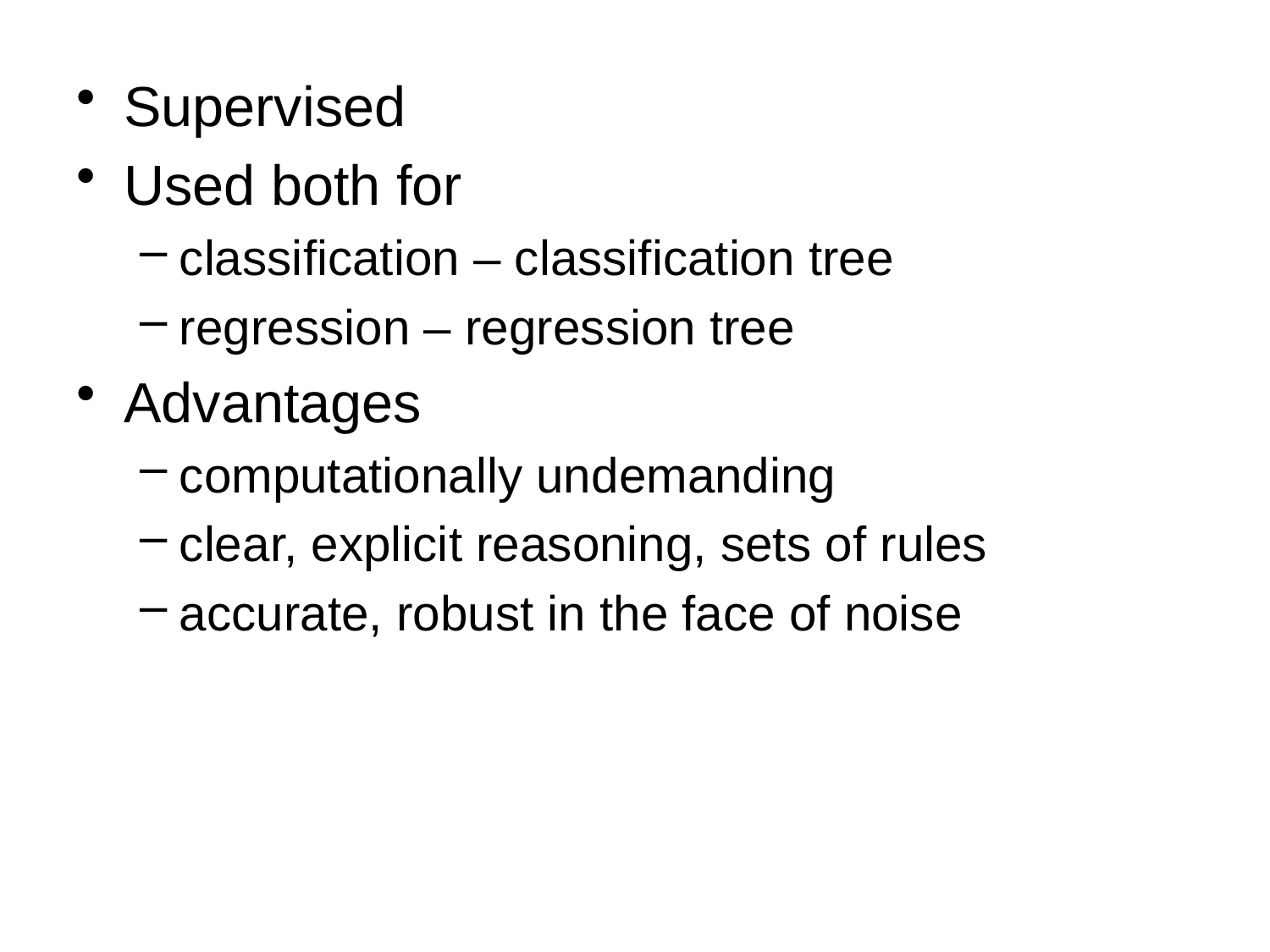

Supervised
Used both for
classification – classification tree
regression – regression tree
Advantages
computationally undemanding
clear, explicit reasoning, sets of rules
accurate, robust in the face of noise